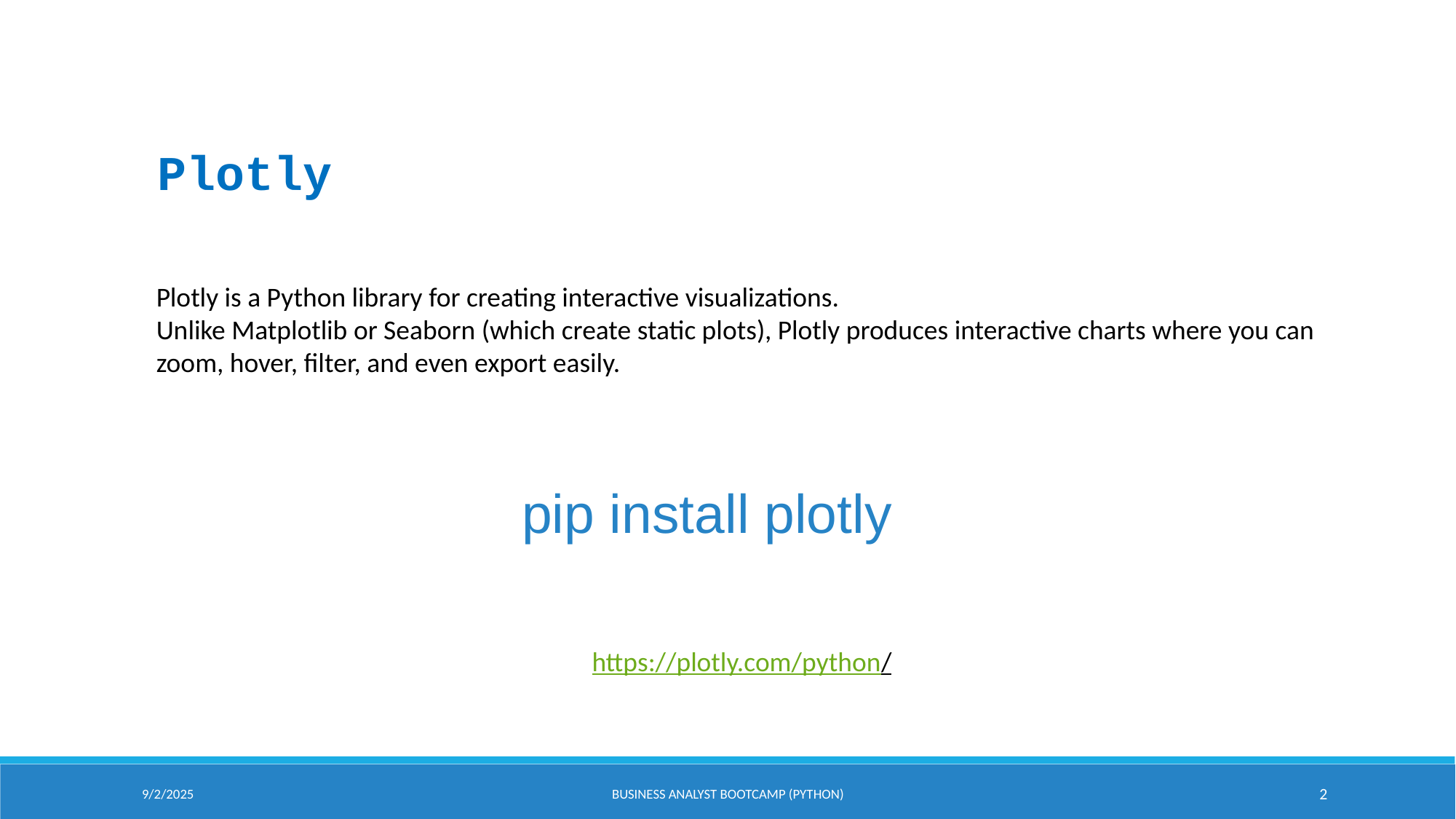

Plotly
Plotly is a Python library for creating interactive visualizations.
Unlike Matplotlib or Seaborn (which create static plots), Plotly produces interactive charts where you can zoom, hover, filter, and even export easily.
pip install plotly
https://plotly.com/python/
9/2/2025
Business Analyst Bootcamp (PYTHON)
2